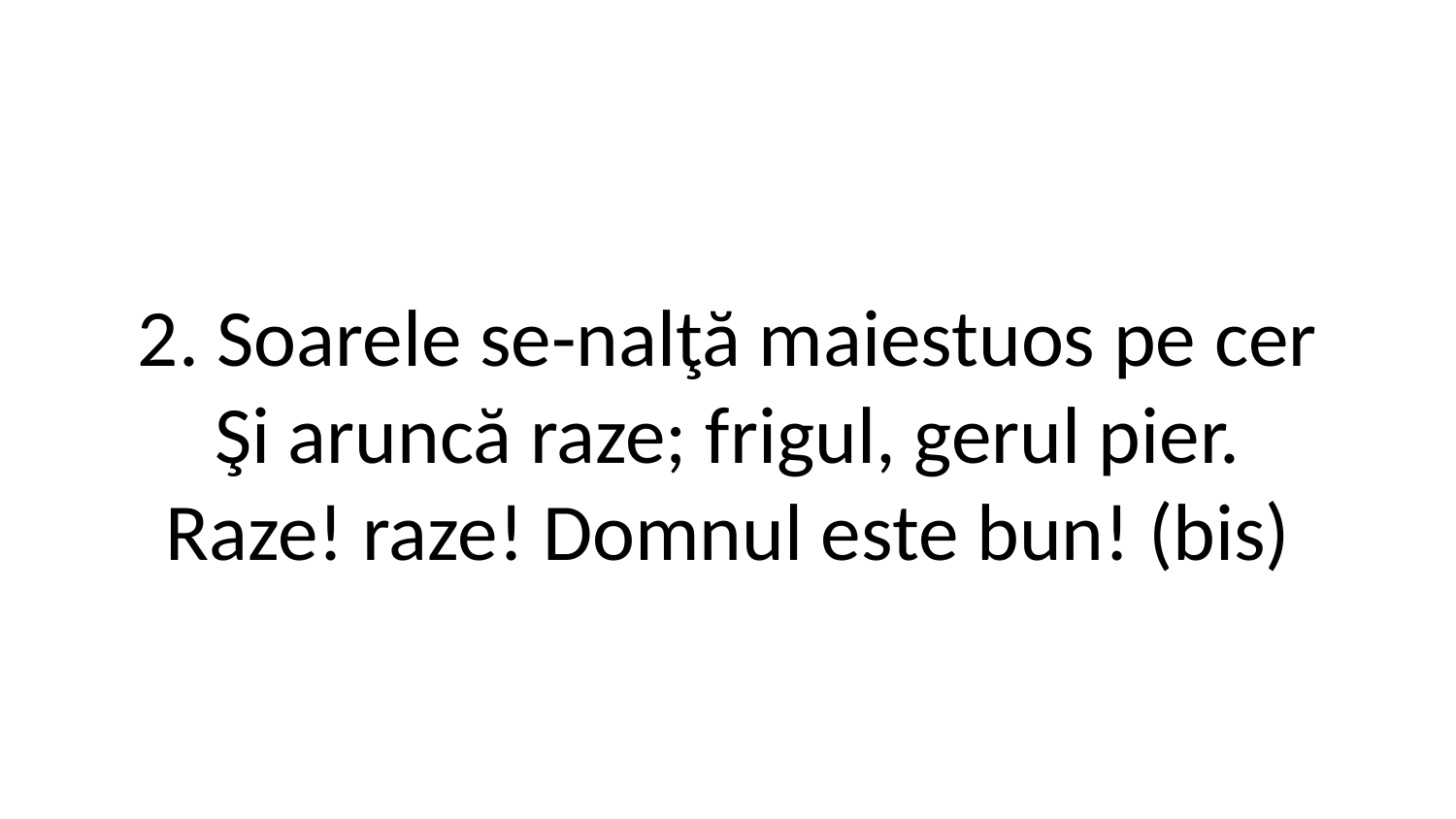

2. Soarele se-nalţă maiestuos pe cer
Şi aruncă raze; frigul, gerul pier.
Raze! raze! Domnul este bun! (bis)